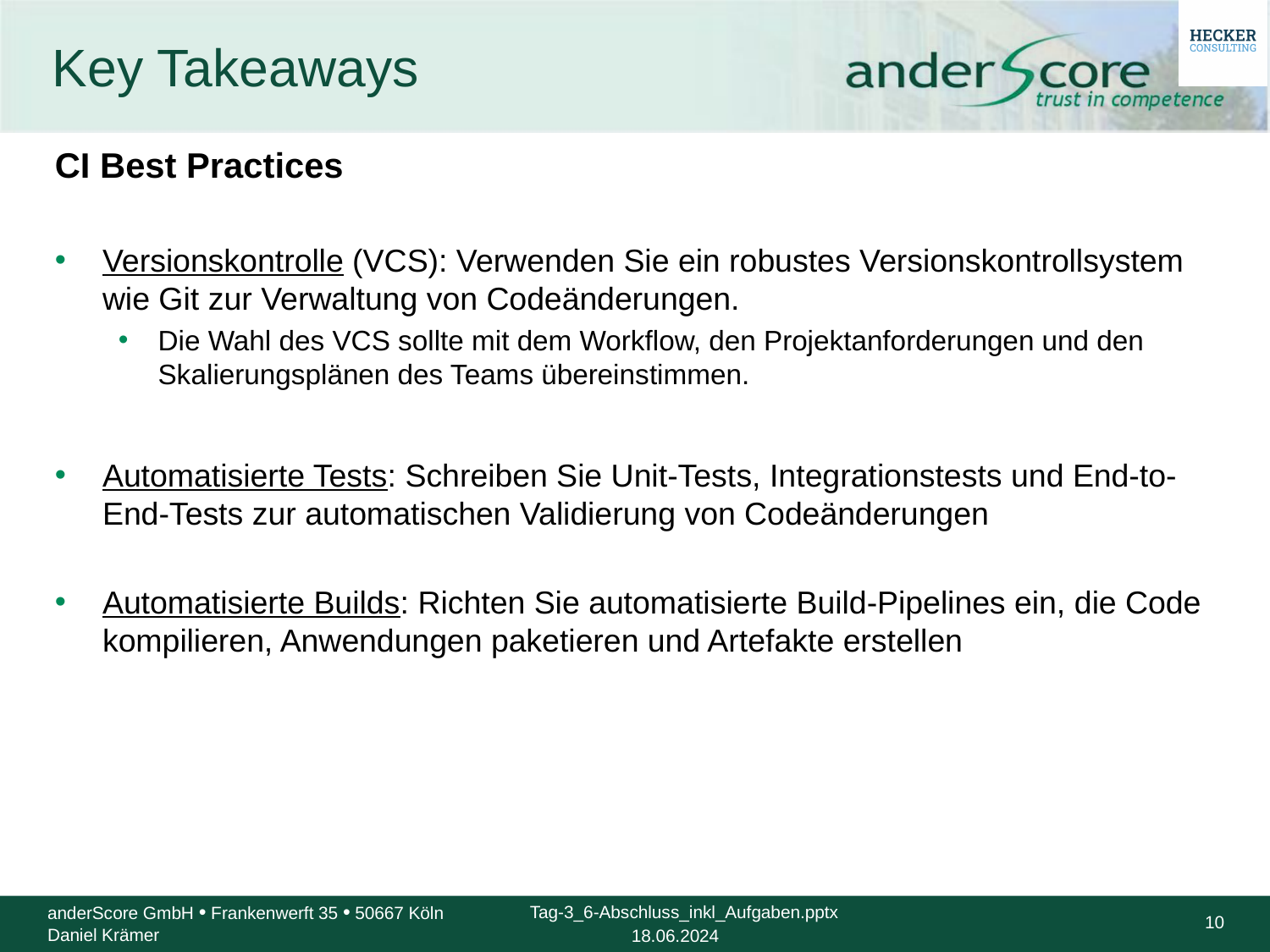

# Key Takeaways
CI Best Practices

Versionskontrolle (VCS): Verwenden Sie ein robustes Versionskontrollsystem wie Git zur Verwaltung von Codeänderungen.
Die Wahl des VCS sollte mit dem Workflow, den Projektanforderungen und den Skalierungsplänen des Teams übereinstimmen.

Automatisierte Tests: Schreiben Sie Unit-Tests, Integrationstests und End-to-End-Tests zur automatischen Validierung von Codeänderungen

Automatisierte Builds: Richten Sie automatisierte Build-Pipelines ein, die Code kompilieren, Anwendungen paketieren und Artefakte erstellen